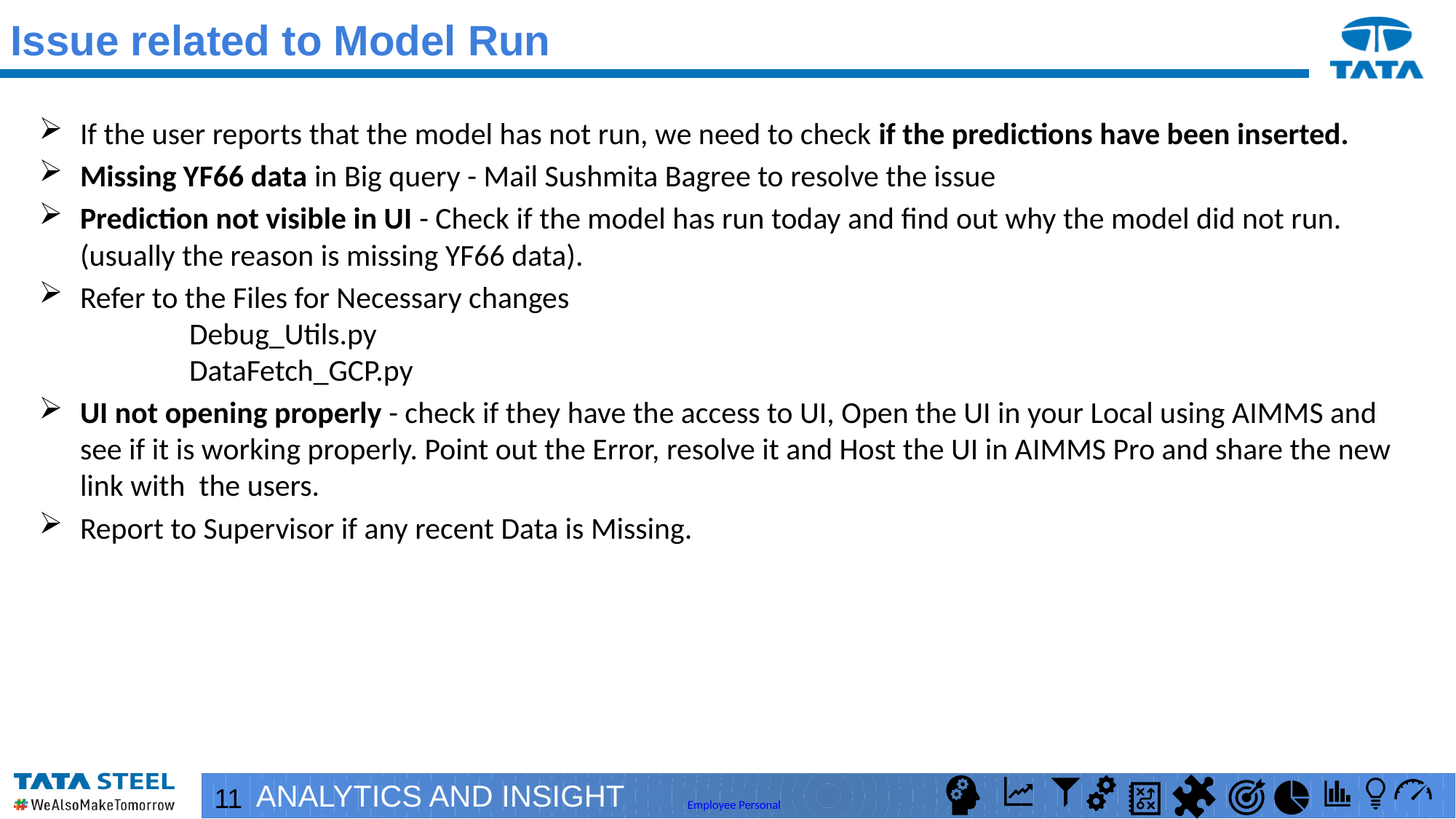

Issue related to Model Run
If the user reports that the model has not run, we need to check if the predictions have been inserted.
Missing YF66 data in Big query - Mail Sushmita Bagree to resolve the issue
Prediction not visible in UI - Check if the model has run today and find out why the model did not run. (usually the reason is missing YF66 data).
Refer to the Files for Necessary changes
	Debug_Utils.py
	DataFetch_GCP.py
UI not opening properly - check if they have the access to UI, Open the UI in your Local using AIMMS and see if it is working properly. Point out the Error, resolve it and Host the UI in AIMMS Pro and share the new link with  the users.
Report to Supervisor if any recent Data is Missing.
11